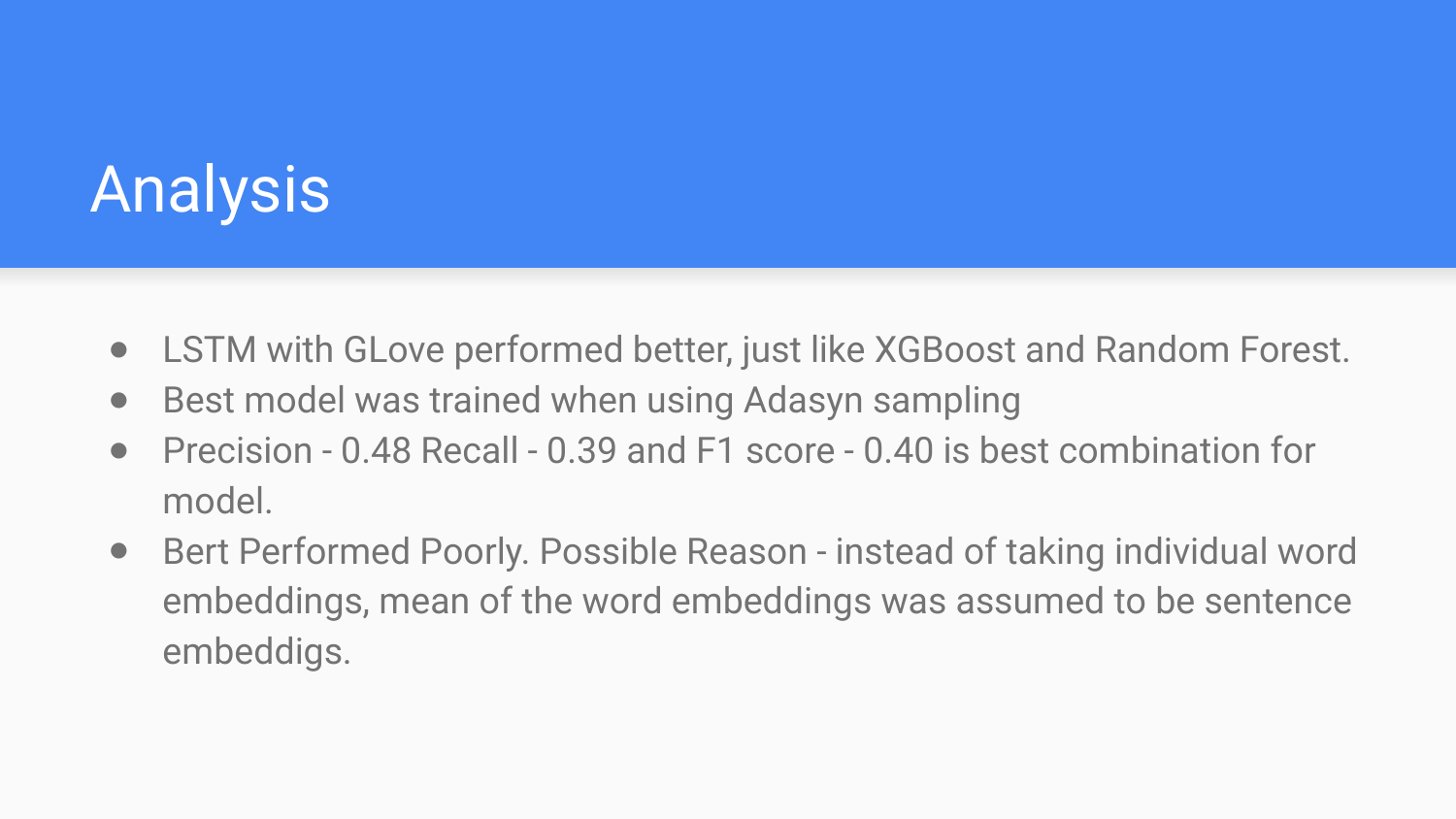

# Analysis
LSTM with GLove performed better, just like XGBoost and Random Forest.
Best model was trained when using Adasyn sampling
Precision - 0.48 Recall - 0.39 and F1 score - 0.40 is best combination for model.
Bert Performed Poorly. Possible Reason - instead of taking individual word embeddings, mean of the word embeddings was assumed to be sentence embeddigs.